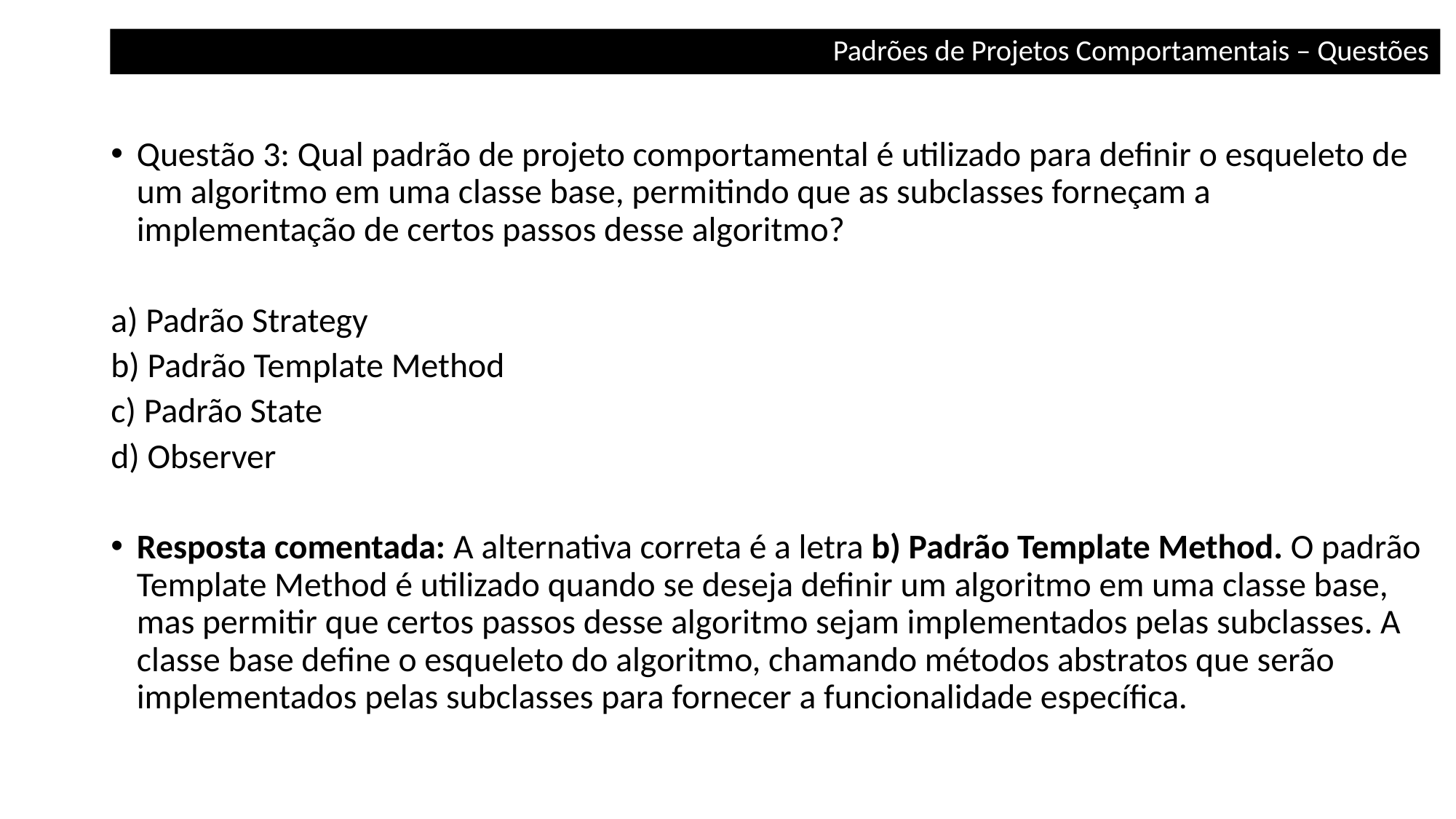

Padrões de Projetos Comportamentais – Questões

Questão 3: Qual padrão de projeto comportamental é utilizado para definir o esqueleto de um algoritmo em uma classe base, permitindo que as subclasses forneçam a implementação de certos passos desse algoritmo?

a) Padrão Strategy
b) Padrão Template Method
c) Padrão State
d) Observer

Resposta comentada: A alternativa correta é a letra b) Padrão Template Method. O padrão Template Method é utilizado quando se deseja definir um algoritmo em uma classe base, mas permitir que certos passos desse algoritmo sejam implementados pelas subclasses. A classe base define o esqueleto do algoritmo, chamando métodos abstratos que serão implementados pelas subclasses para fornecer a funcionalidade específica.